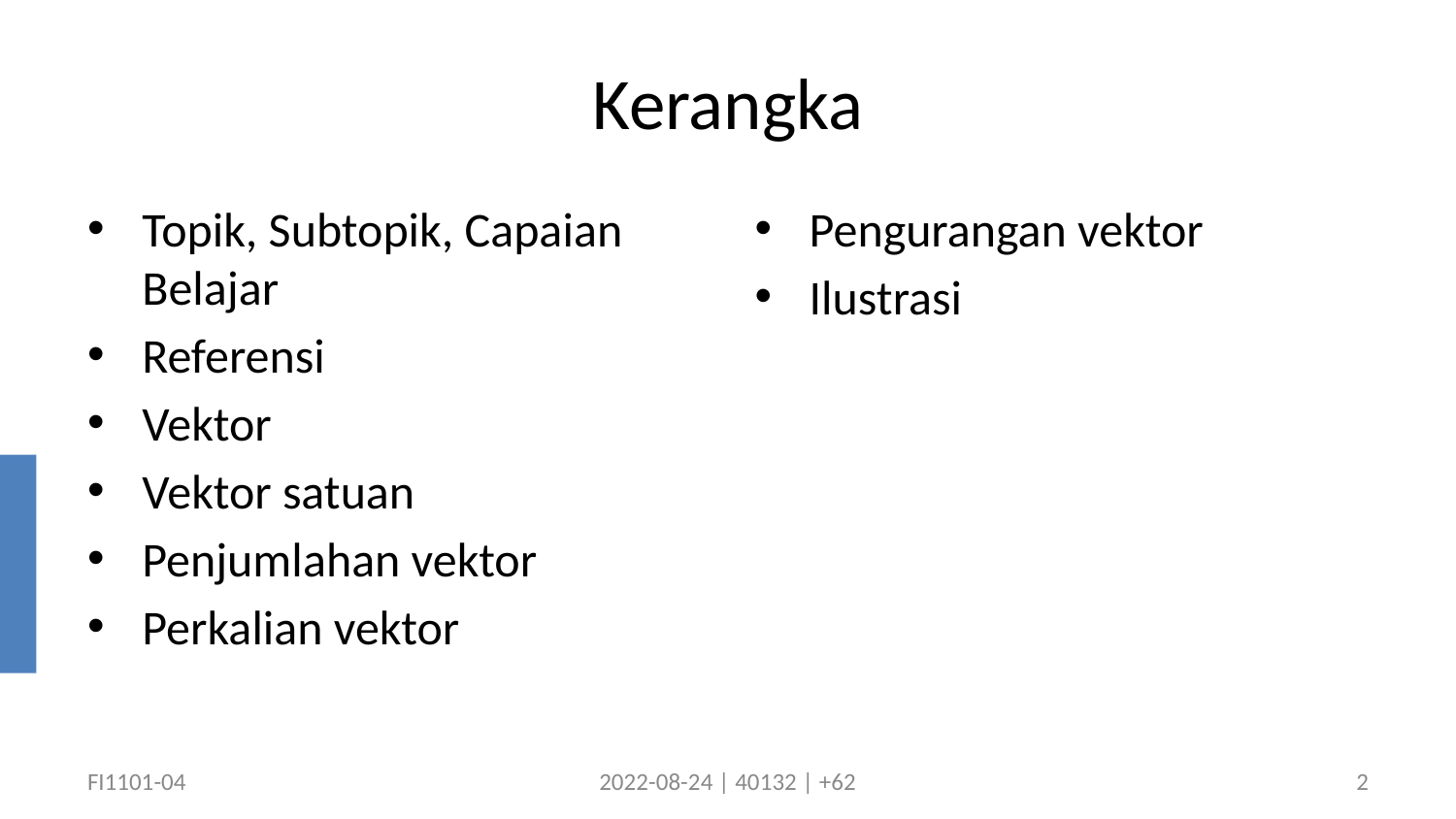

# Kerangka
Topik, Subtopik, Capaian Belajar
Referensi
Vektor
Vektor satuan
Penjumlahan vektor
Perkalian vektor

Pengurangan vektor
Ilustrasi
FI1101-04
2022-08-24 | 40132 | +62
2